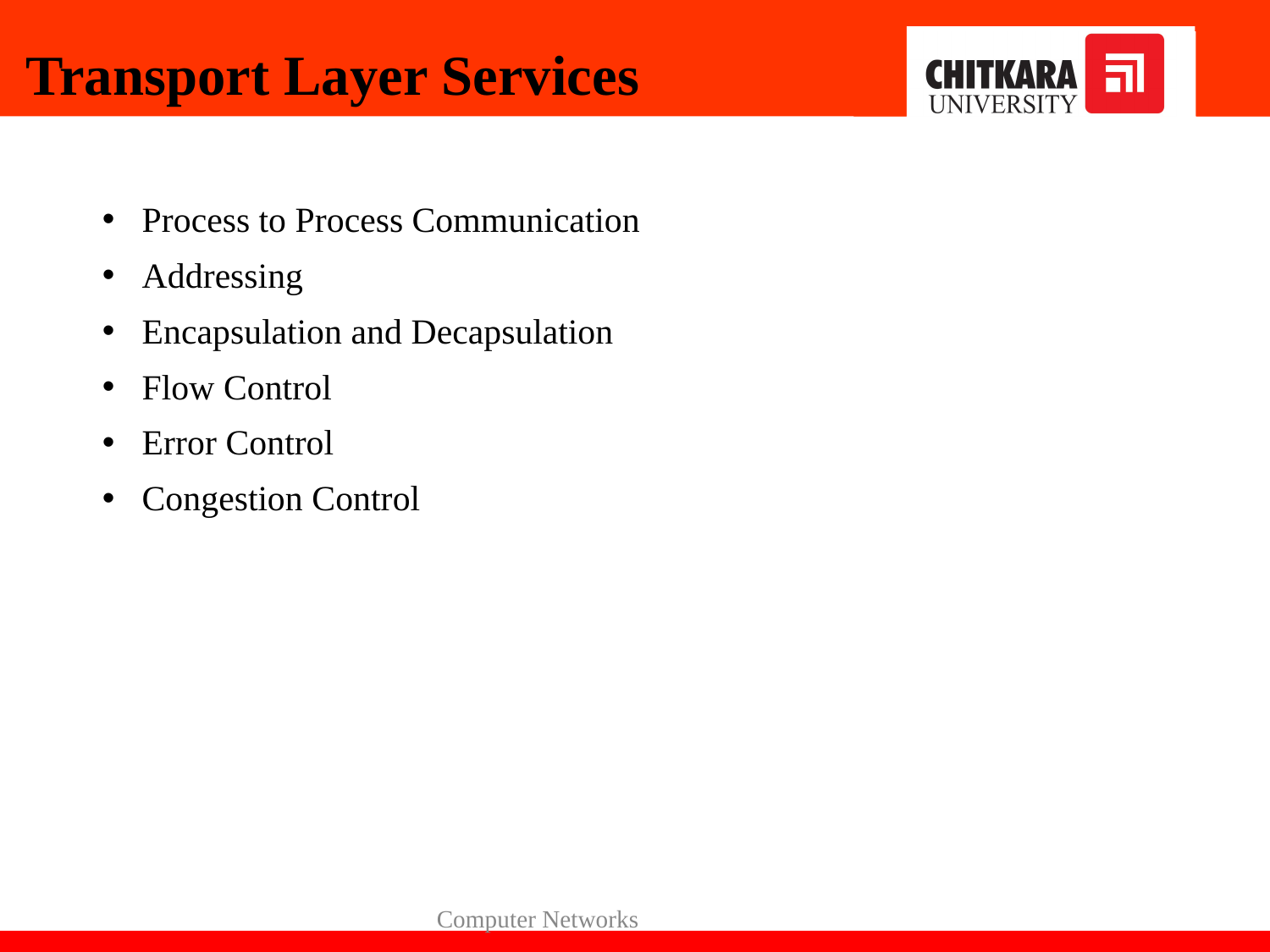

Transport Layer Services
Process to Process Communication
Addressing
Encapsulation and Decapsulation
Flow Control
Error Control
Congestion Control
Computer Networks